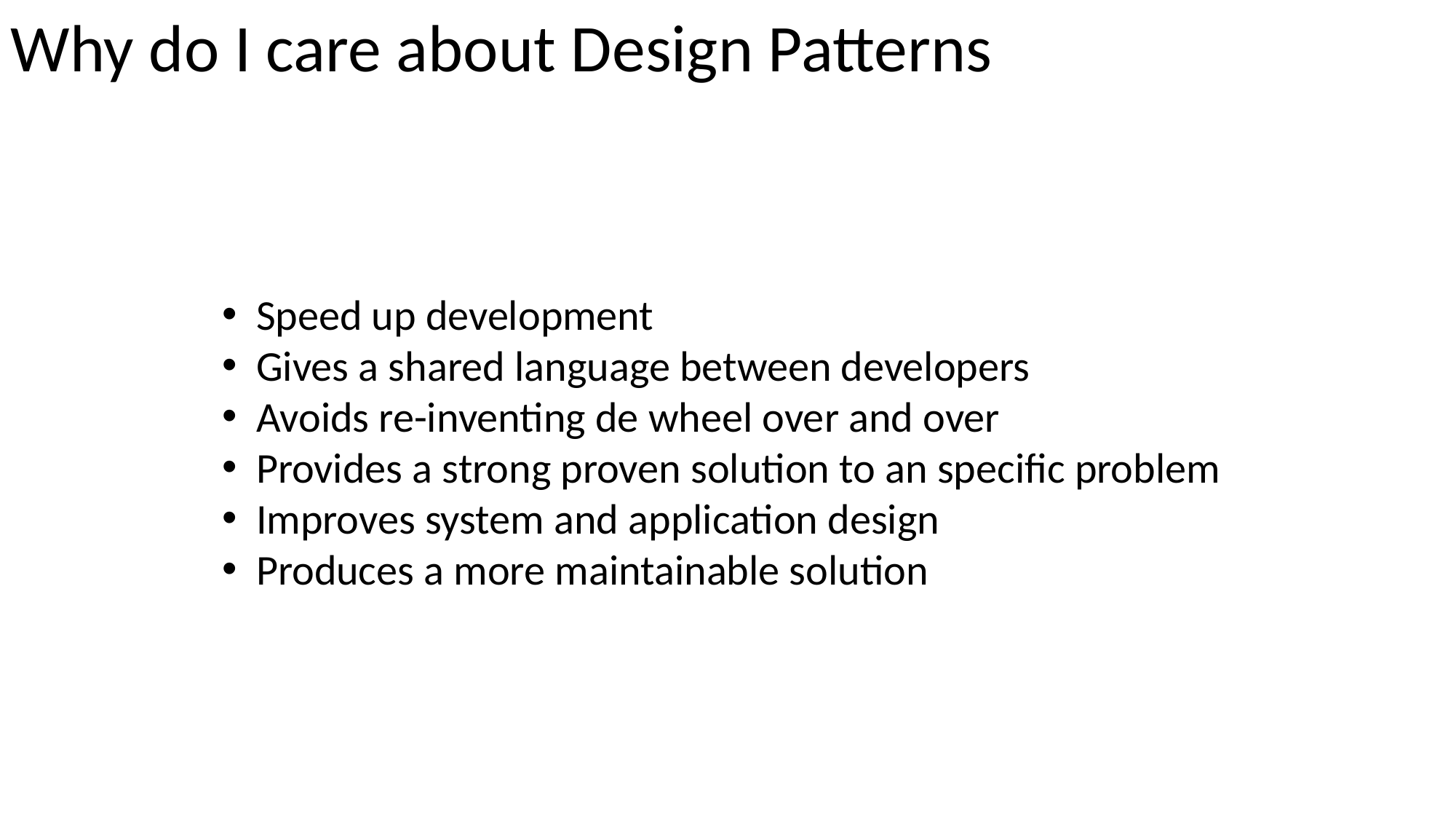

Why do I care about Design Patterns
Speed up development
Gives a shared language between developers
Avoids re-inventing de wheel over and over
Provides a strong proven solution to an specific problem
Improves system and application design
Produces a more maintainable solution